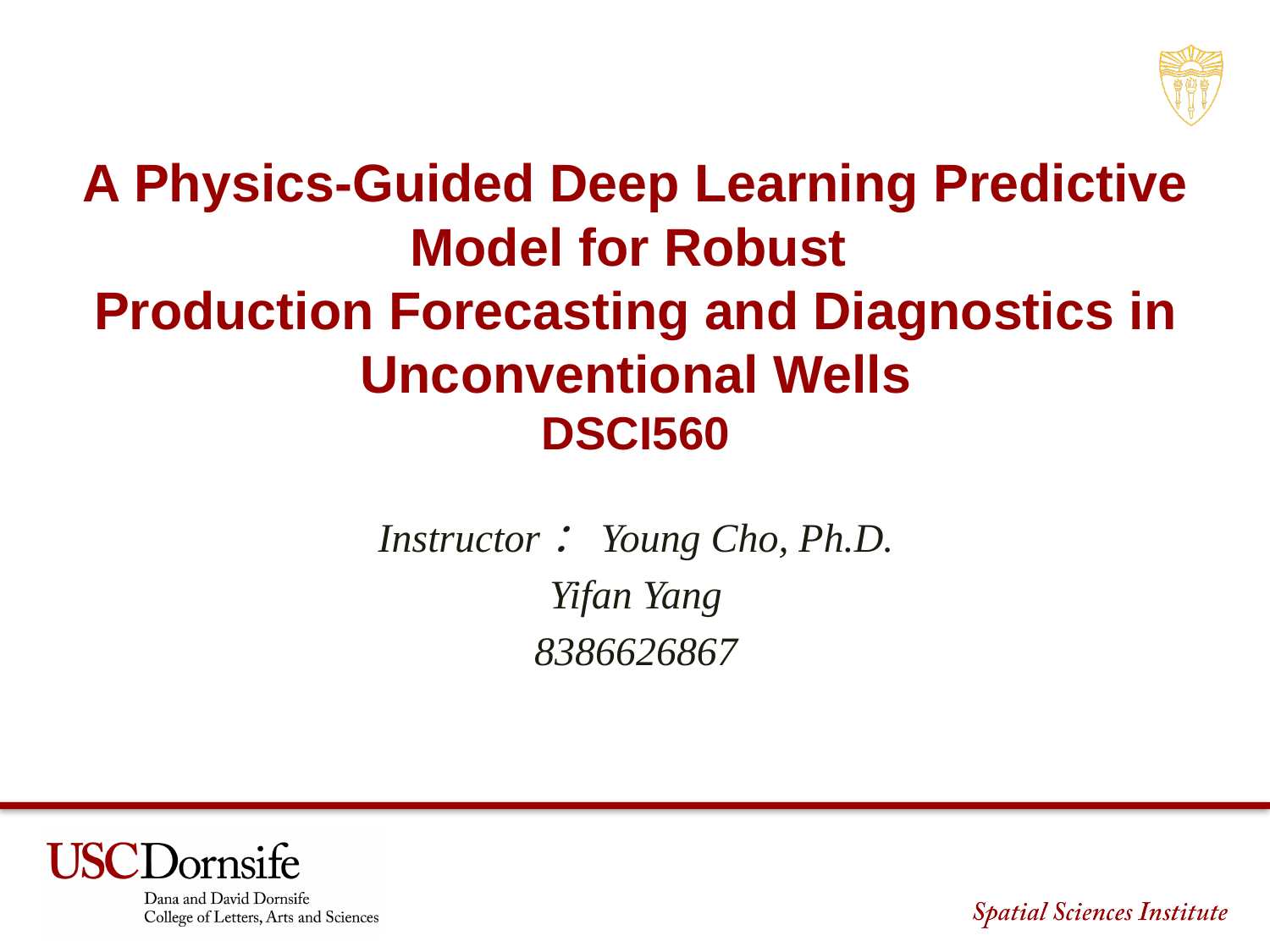

A Physics-Guided Deep Learning Predictive Model for Robust
Production Forecasting and Diagnostics in Unconventional Wells
DSCI560
Instructor：Young Cho, Ph.D.
Yifan Yang
8386626867